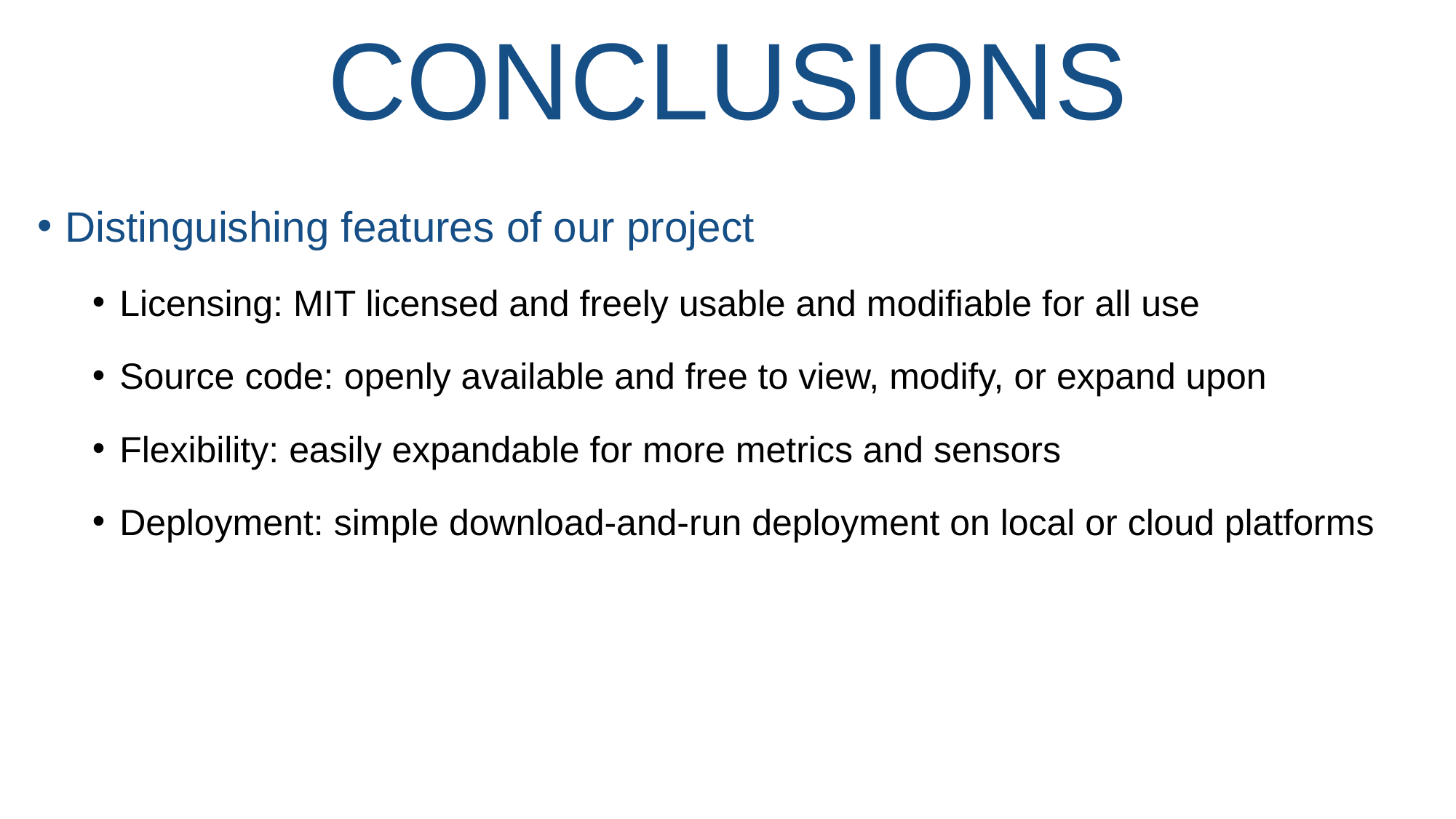

# CONCLUSIONS
Distinguishing features of our project
Licensing: MIT licensed and freely usable and modifiable for all use
Source code: openly available and free to view, modify, or expand upon
Flexibility: easily expandable for more metrics and sensors
Deployment: simple download-and-run deployment on local or cloud platforms